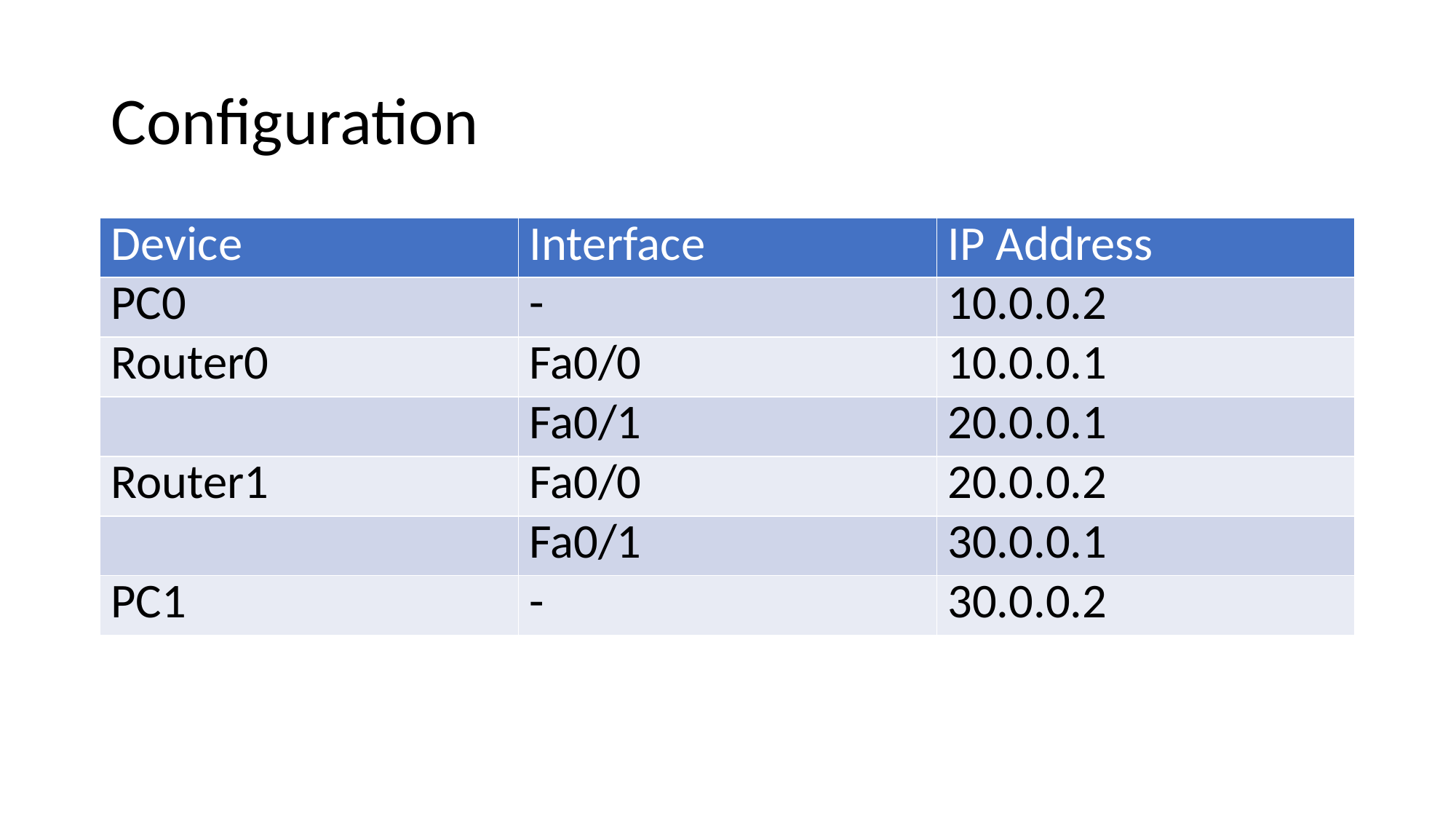

# Configuration
| Device | Interface | IP Address |
| --- | --- | --- |
| PC0 | - | 10.0.0.2 |
| Router0 | Fa0/0 | 10.0.0.1 |
|  | Fa0/1 | 20.0.0.1 |
| Router1 | Fa0/0 | 20.0.0.2 |
|  | Fa0/1 | 30.0.0.1 |
| PC1 | - | 30.0.0.2 |